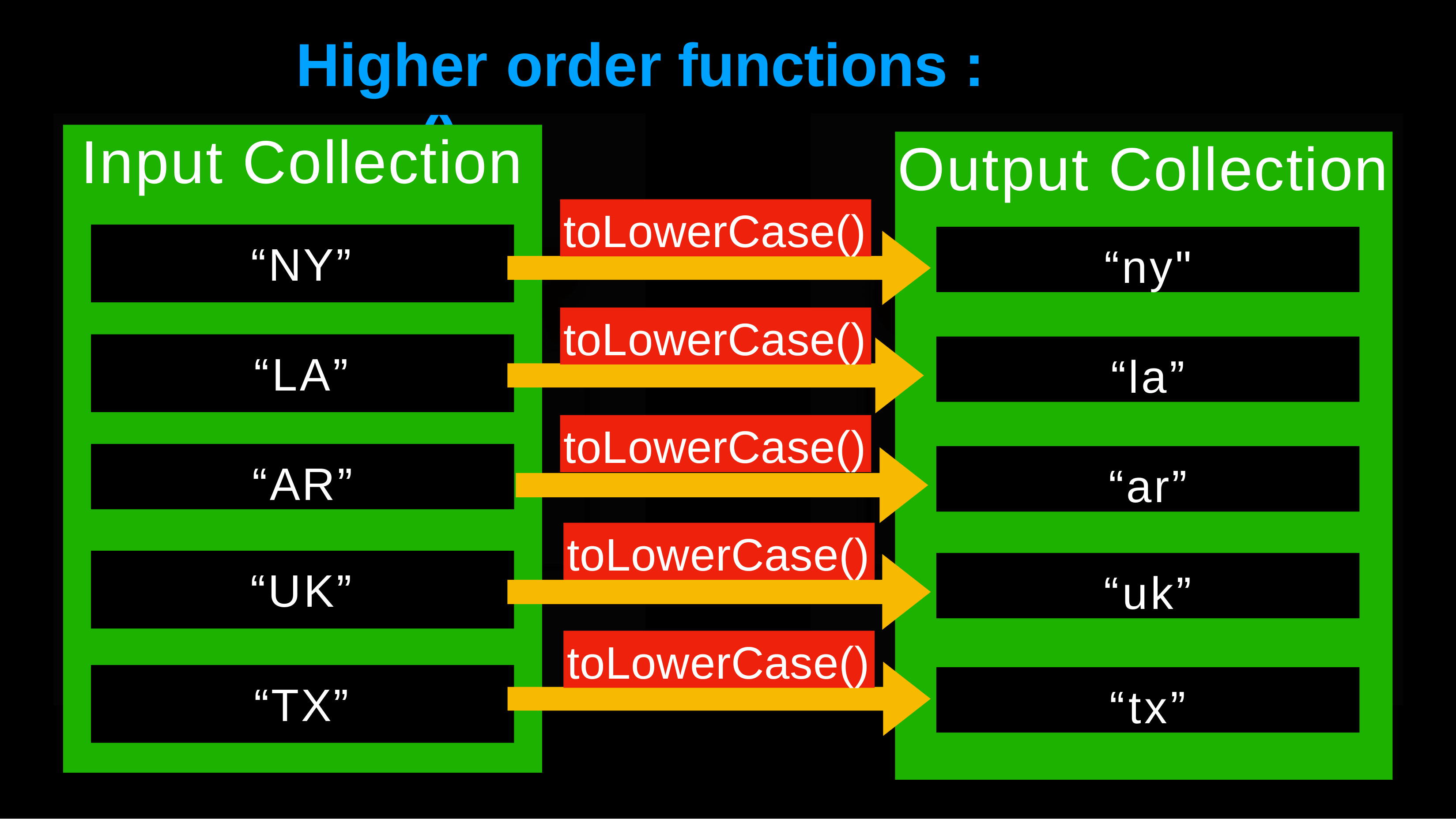

# Higher	order	functions	:	map()
Input	Collection

Output	Collection

toLowerCase()

“ny"

“NY”
toLowerCase()
“la”

“LA”
toLowerCase()
“AR”
“ar”

toLowerCase()
“uk”

“UK”
toLowerCase()

“tx”
“TX”